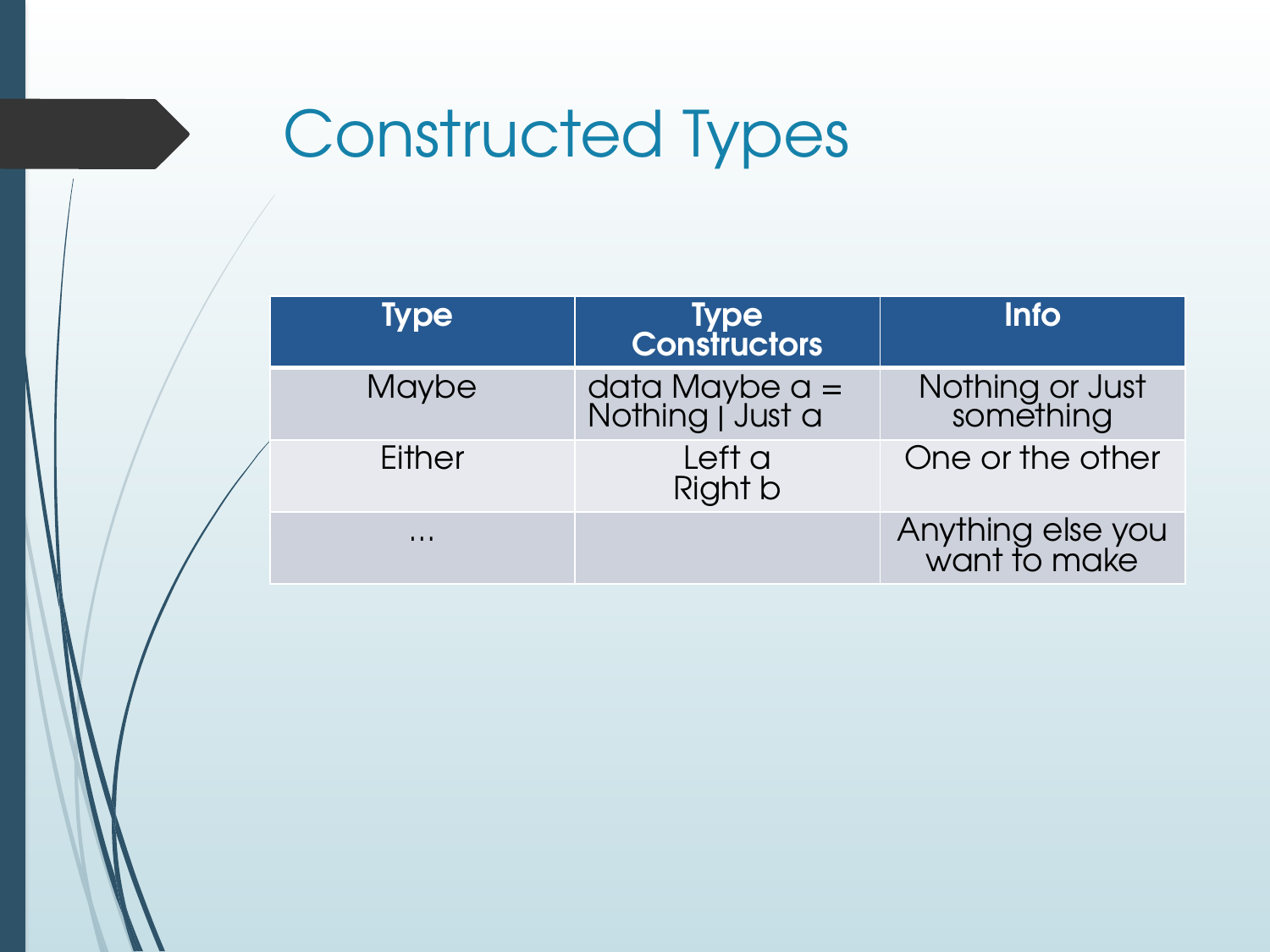

# Constructed Types
| Type | Type Constructors | Info |
| --- | --- | --- |
| Maybe | data Maybe a = Nothing | Just a | Nothing or Just something |
| Either | Left a Right b | One or the other |
| … |  | Anything else you want to make |